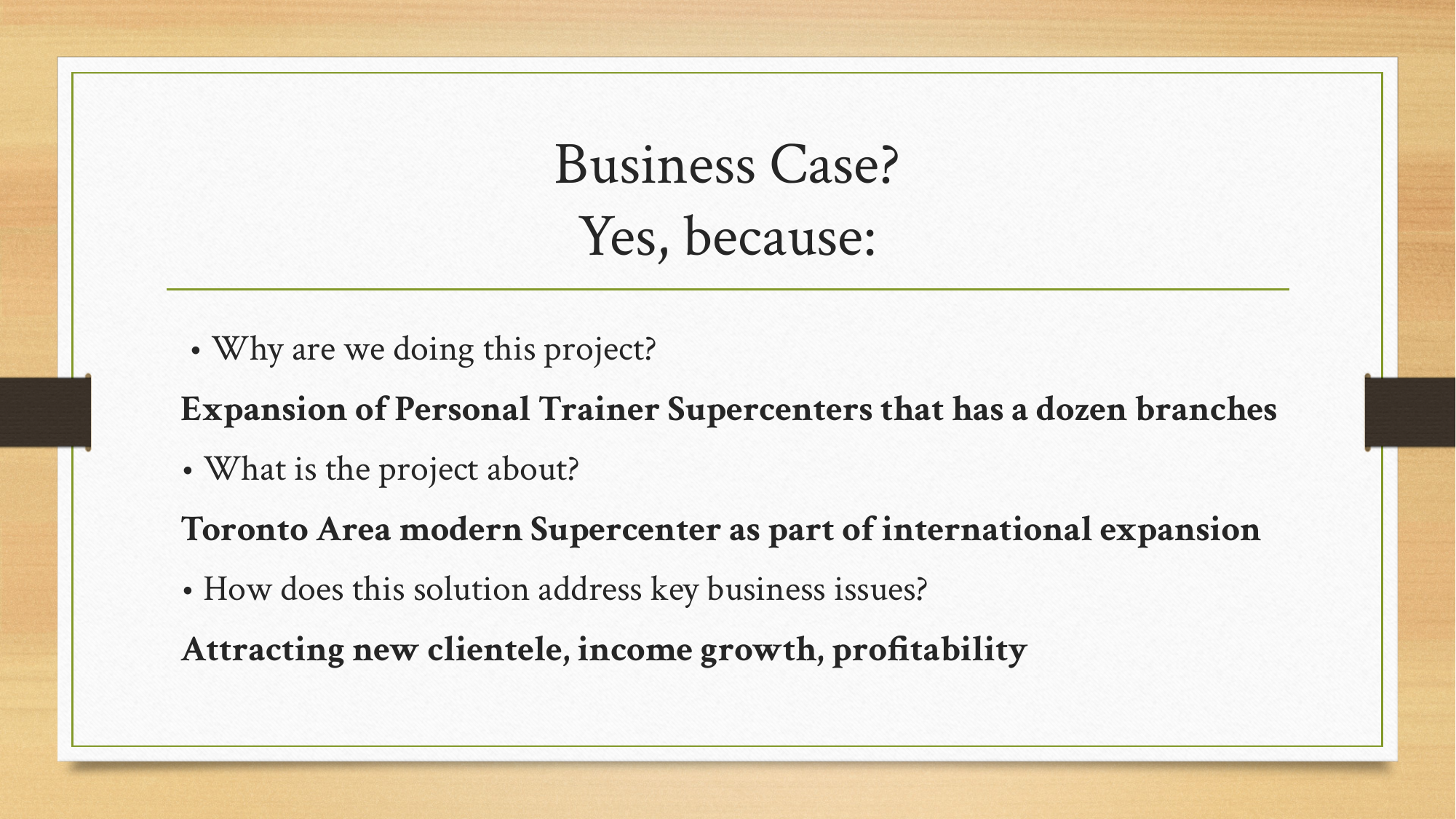

# Business Case? Yes, because:
 • Why are we doing this project?
Expansion of Personal Trainer Supercenters that has a dozen branches
• What is the project about?
Toronto Area modern Supercenter as part of international expansion
• How does this solution address key business issues?
Attracting new clientele, income growth, profitability